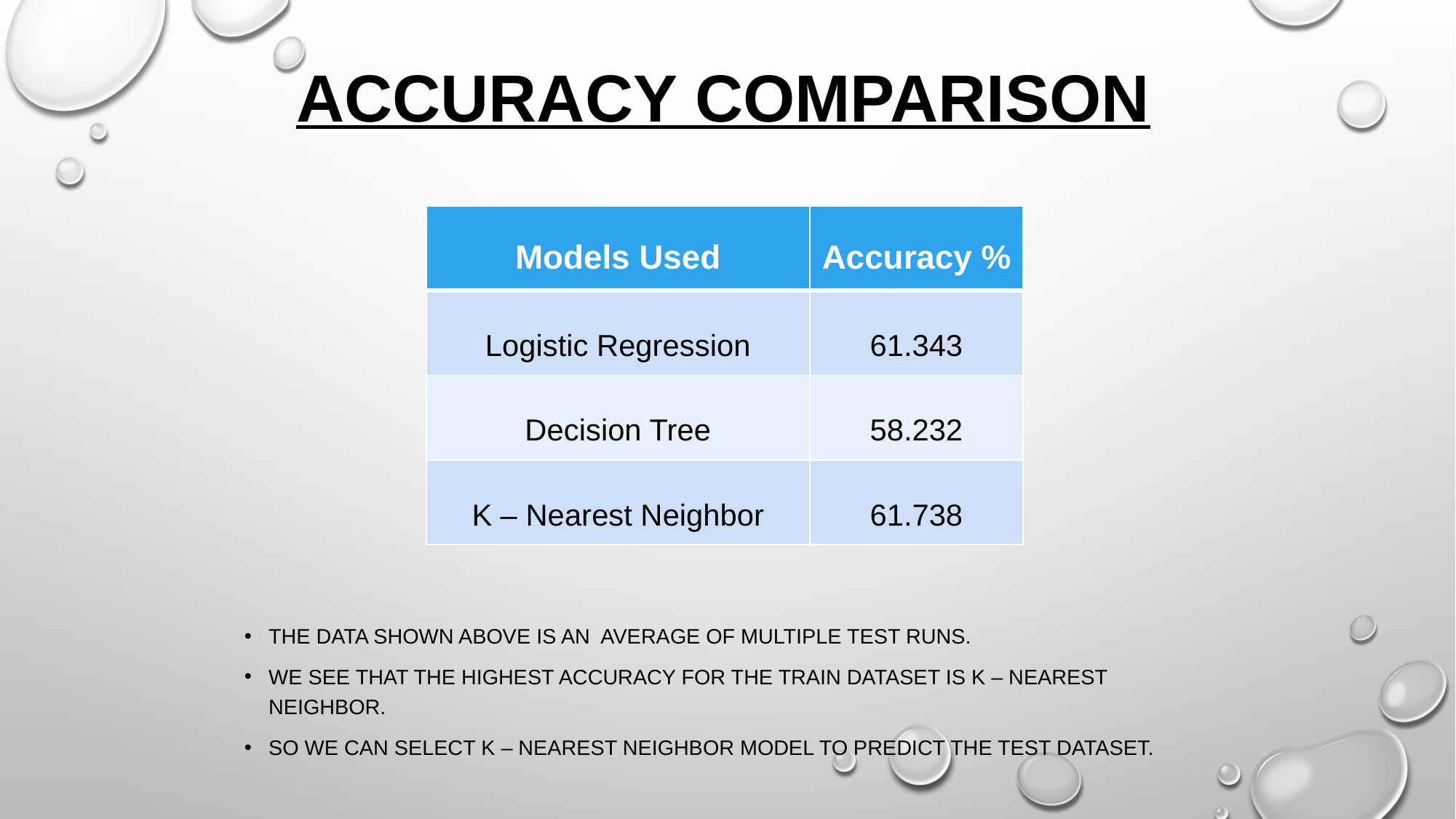

# Accuracy comparison
| Models Used | Accuracy % |
| --- | --- |
| Logistic Regression | 61.343 |
| Decision Tree | 58.232 |
| K – Nearest Neighbor | 61.738 |
The data shown above is an  average of multiple test runs.
We see that the highest accuracy for the train dataset is K – Nearest Neighbor.
So we can select K – Nearest Neighbor model to predict the test dataset.